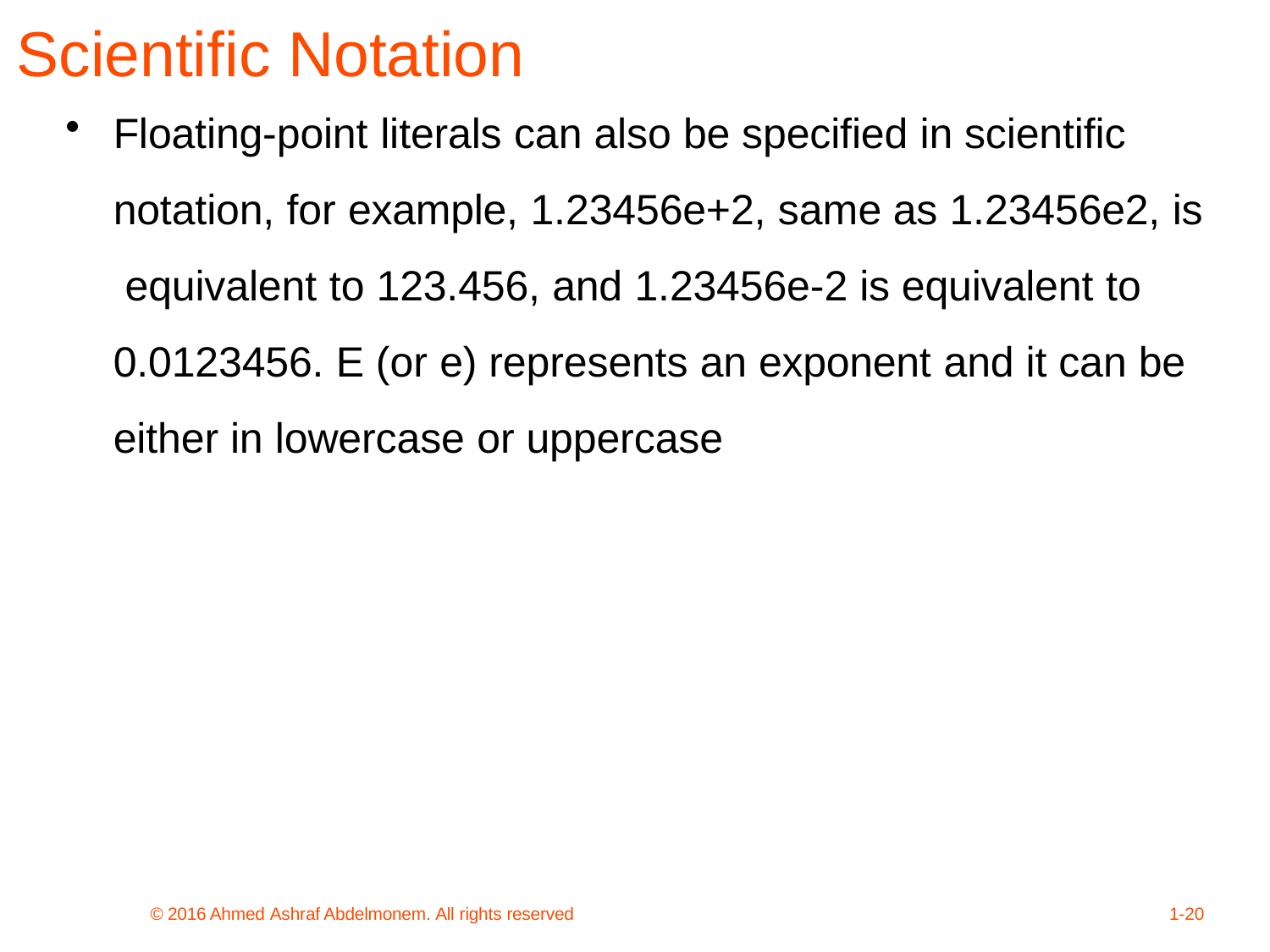

# Scientific Notation
Floating-point literals can also be specified in scientific  notation, for example, 1.23456e+2, same as 1.23456e2, is  equivalent to 123.456, and 1.23456e-2 is equivalent to  0.0123456. E (or e) represents an exponent and it can be  either in lowercase or uppercase
© 2016 Ahmed Ashraf Abdelmonem. All rights reserved
1-20